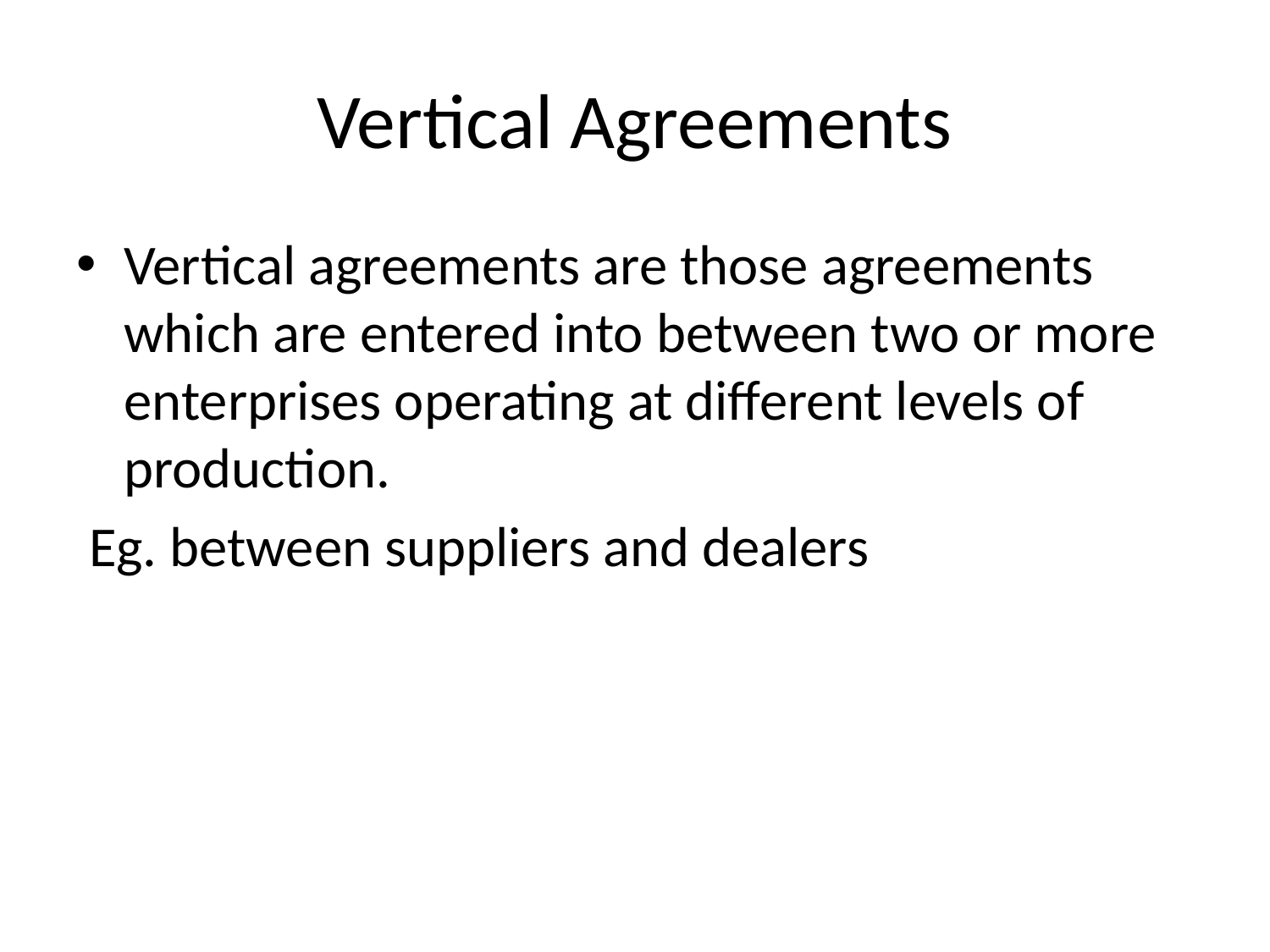

# Vertical Agreements
Vertical agreements are those agreements which are entered into between two or more enterprises operating at different levels of production.
 Eg. between suppliers and dealers